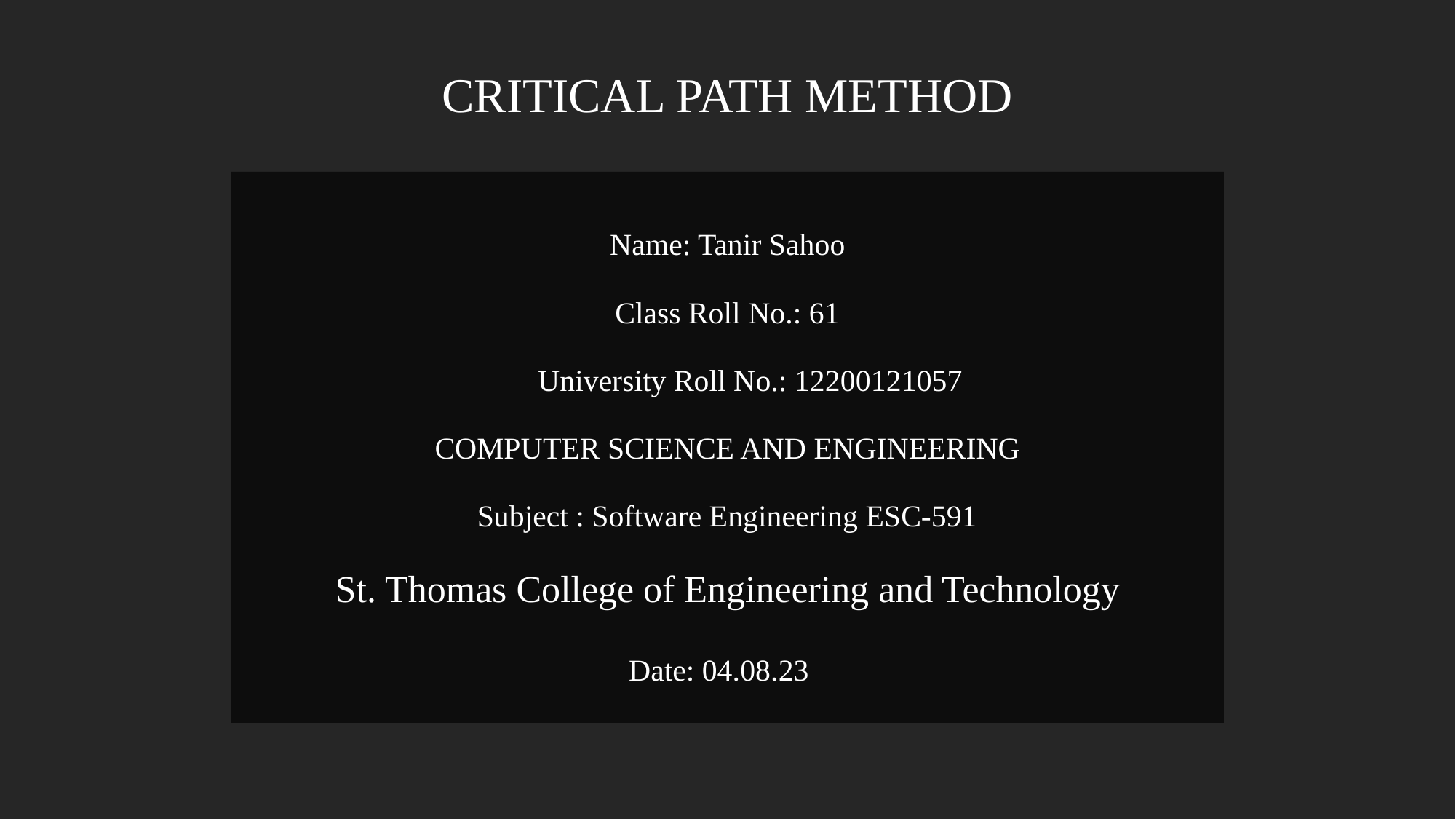

CRITICAL PATH METHOD

Name: Tanir Sahoo
Class Roll No.: 61
University Roll No.: 12200121057
COMPUTER SCIENCE AND ENGINEERING
Subject : Software Engineering ESC-591
St. Thomas College of Engineering and Technology
Date: 04.08.23